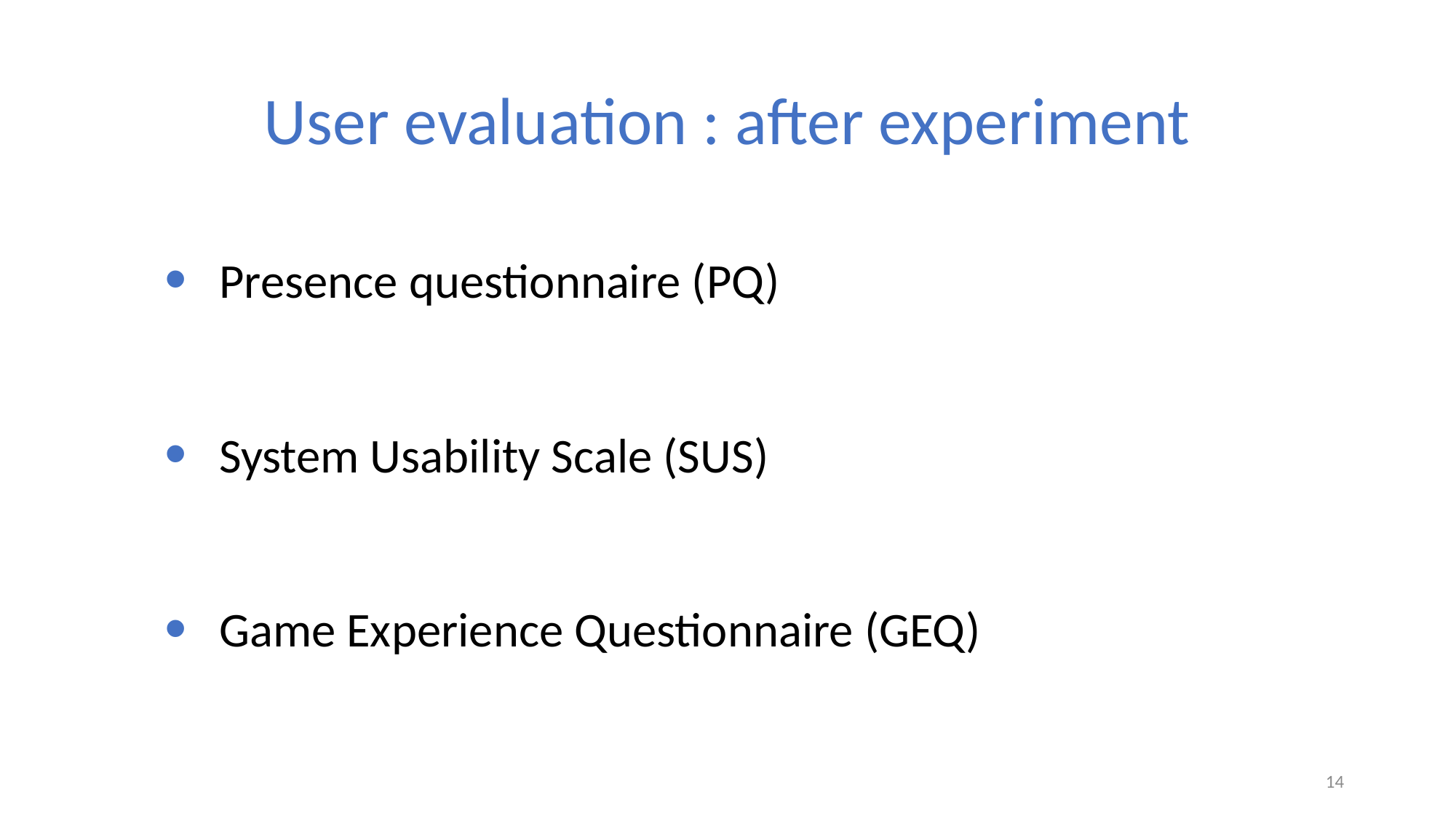

# User evaluation : after experiment
Presence questionnaire (PQ)

System Usability Scale (SUS)

Game Experience Questionnaire (GEQ)
14